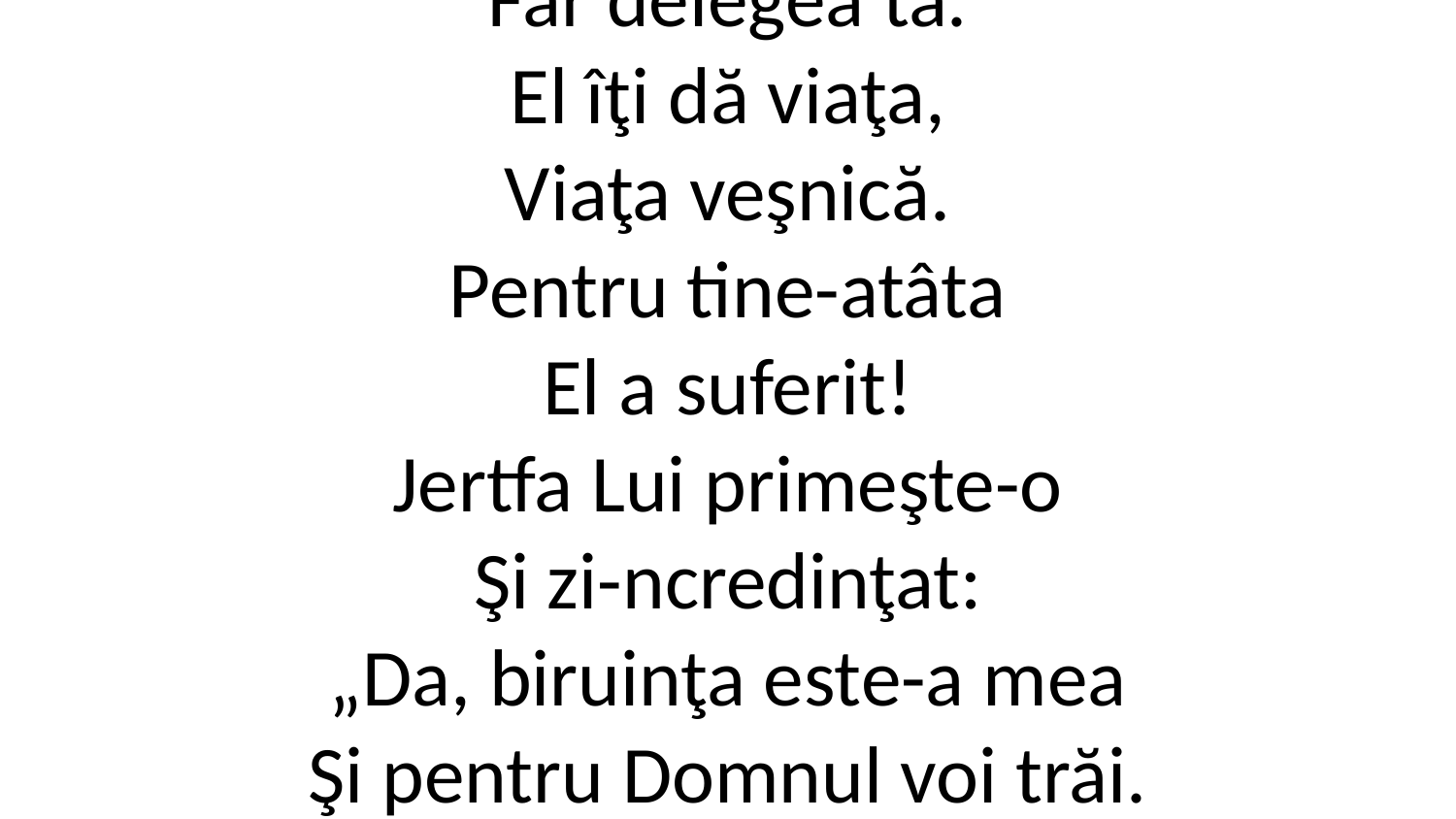

2. Sângele Lui spală
Făr'delegea ta.
El îţi dă viaţa,
Viaţa veşnică.
Pentru tine-atâta
El a suferit!
Jertfa Lui primeşte-o
Şi zi-ncredinţat:
„Da, biruinţa este-a mea
Şi pentru Domnul voi trăi.
Domnul mă cheamă şi eu vin.
Ce bun e Domnul! Vin la El!"